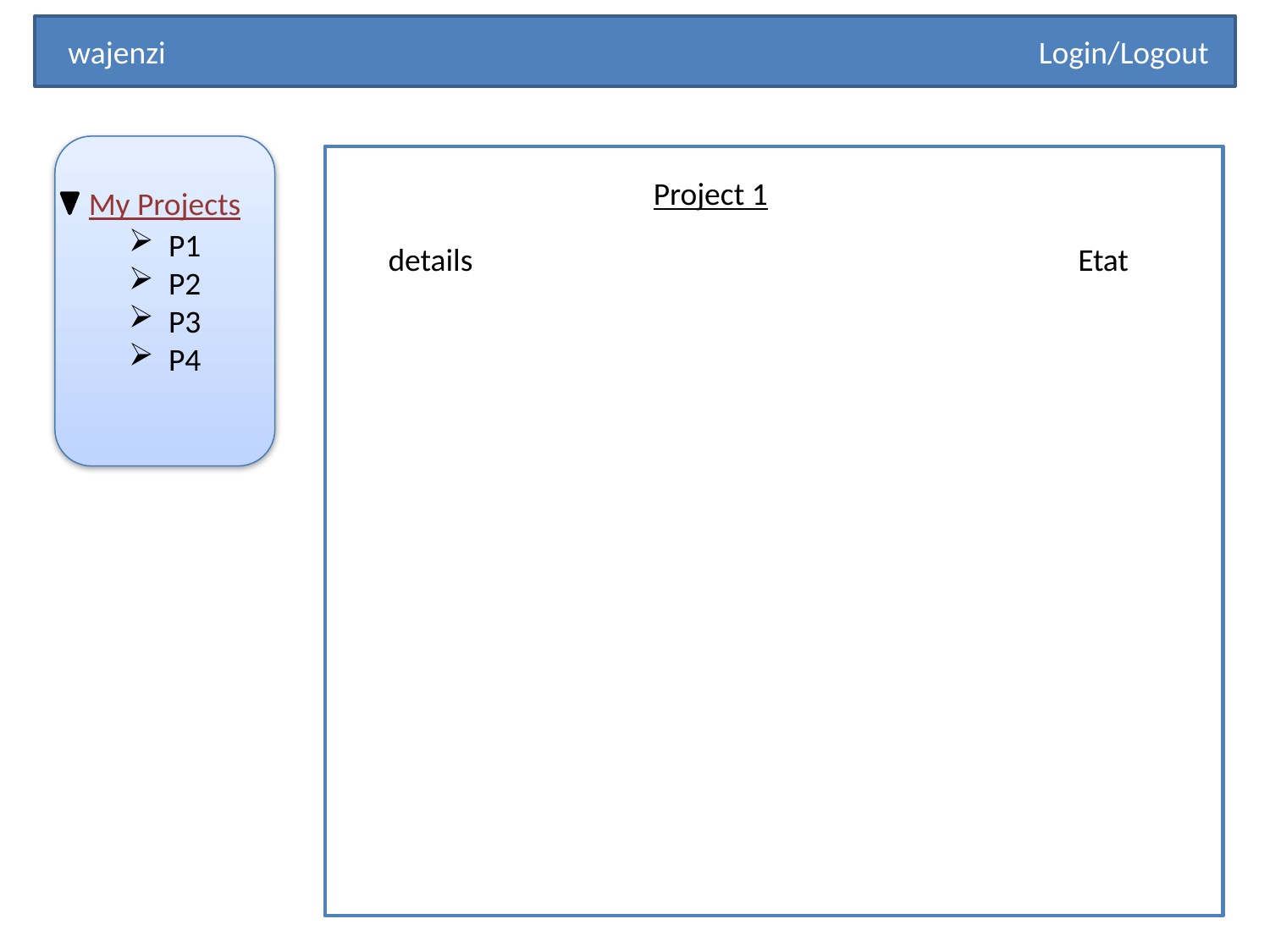

wajenzi
Login/Logout
P1
P2
P3
P4

Project 1
My Projects

details
Etat